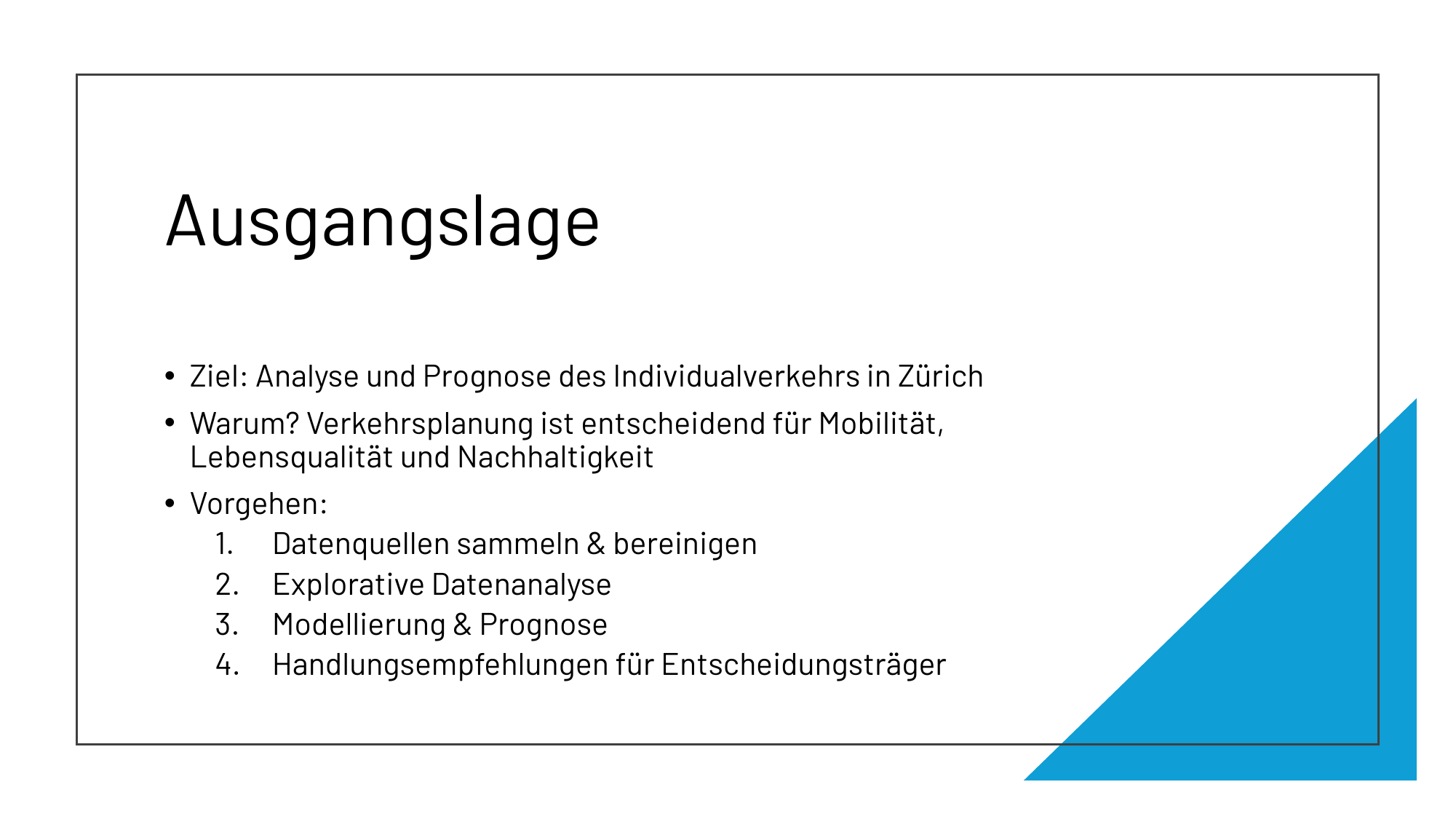

# Ausgangslage
Ziel: Analyse und Prognose des Individualverkehrs in Zürich
Warum? Verkehrsplanung ist entscheidend für Mobilität, Lebensqualität und Nachhaltigkeit
Vorgehen:
Datenquellen sammeln & bereinigen
Explorative Datenanalyse
Modellierung & Prognose
Handlungsempfehlungen für Entscheidungsträger